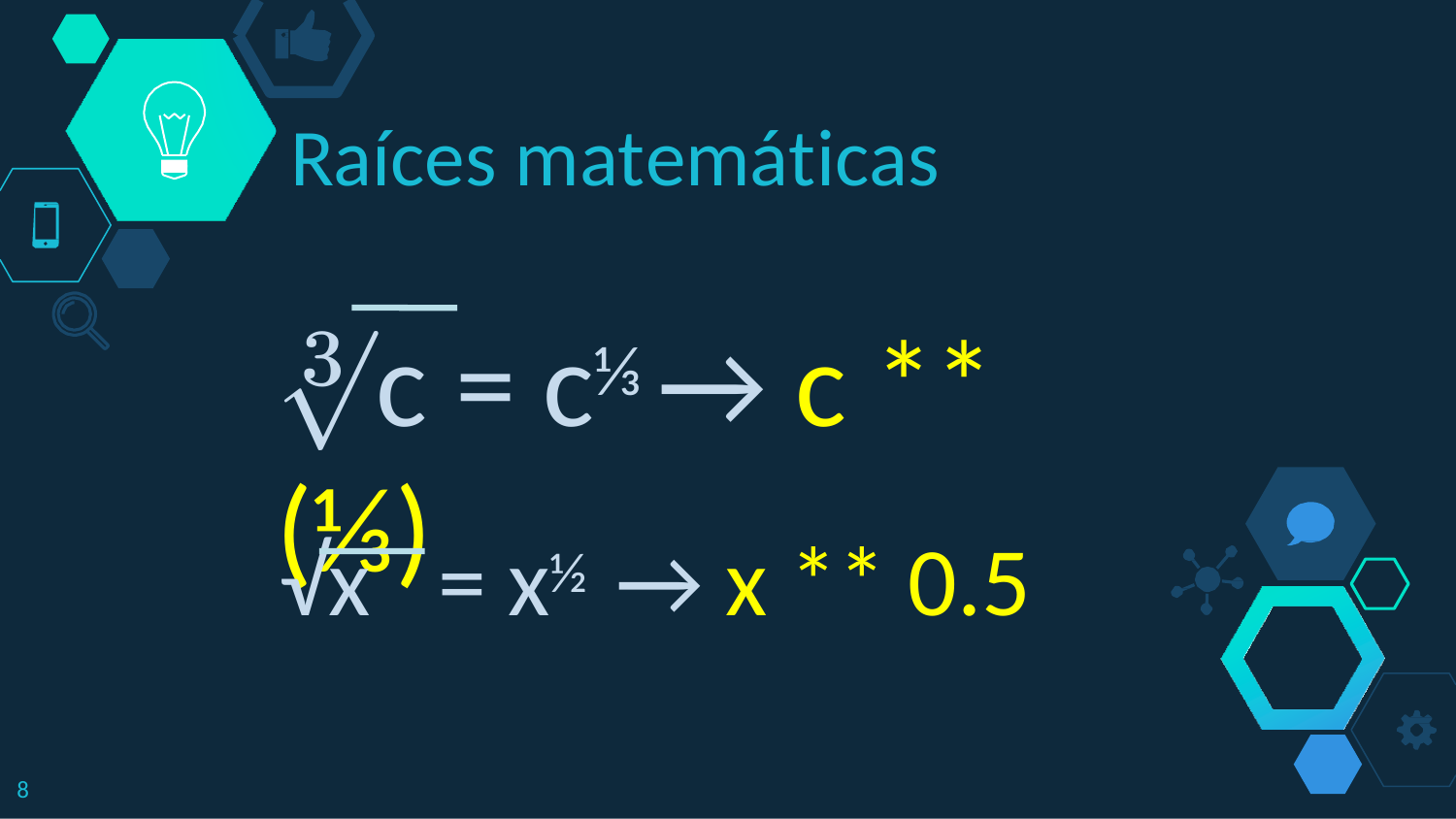

# Raíces matemáticas
∛c = c⅓ → c ** (⅓)

√x	= x½	→ x ** 0.5

8